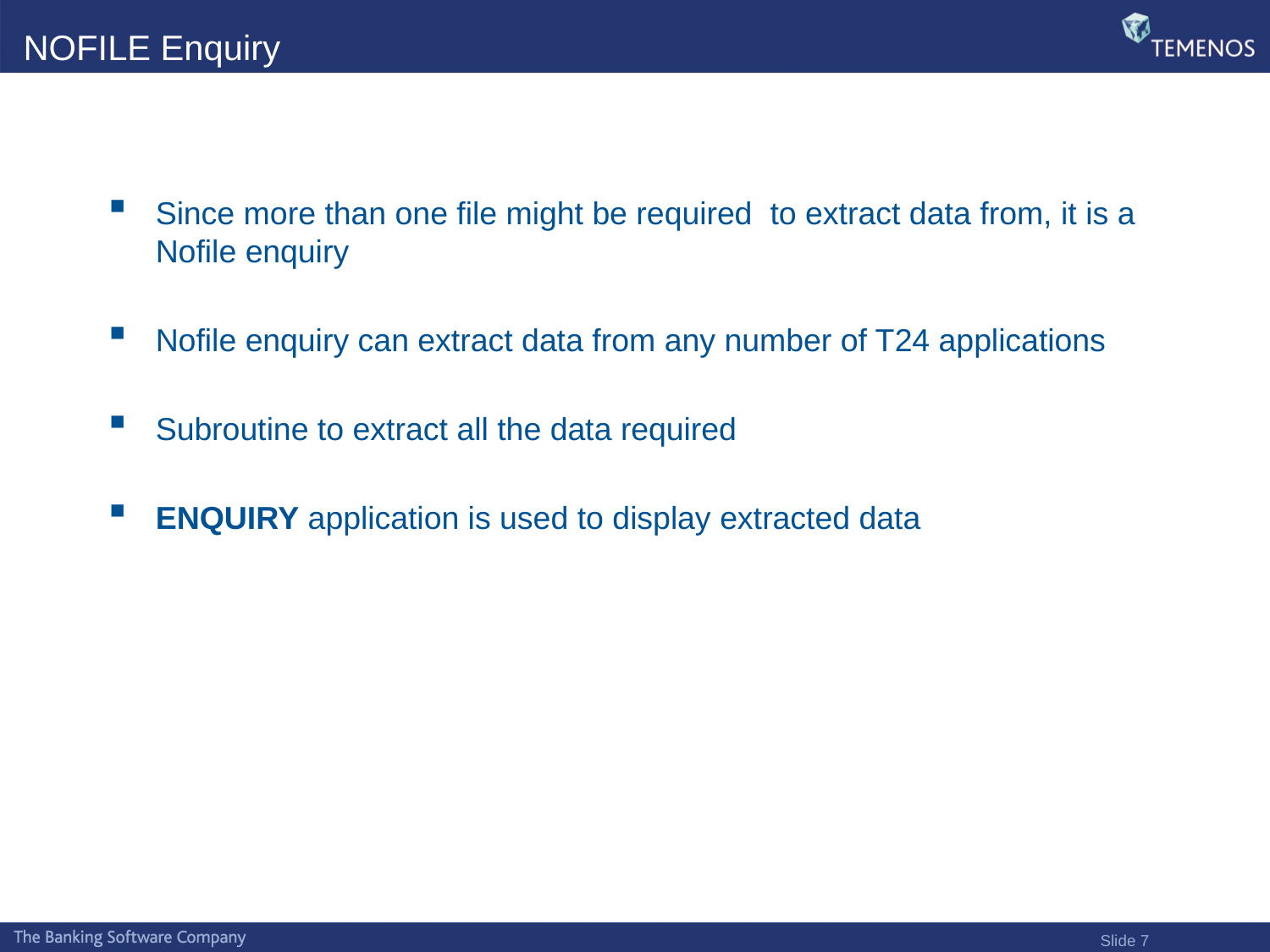

# NOFILE Enquiry
Since more than one file might be required  to extract data from, it is a Nofile enquiry

Nofile enquiry can extract data from any number of T24 applications

Subroutine to extract all the data required

ENQUIRY application is used to display extracted data
Slide 7